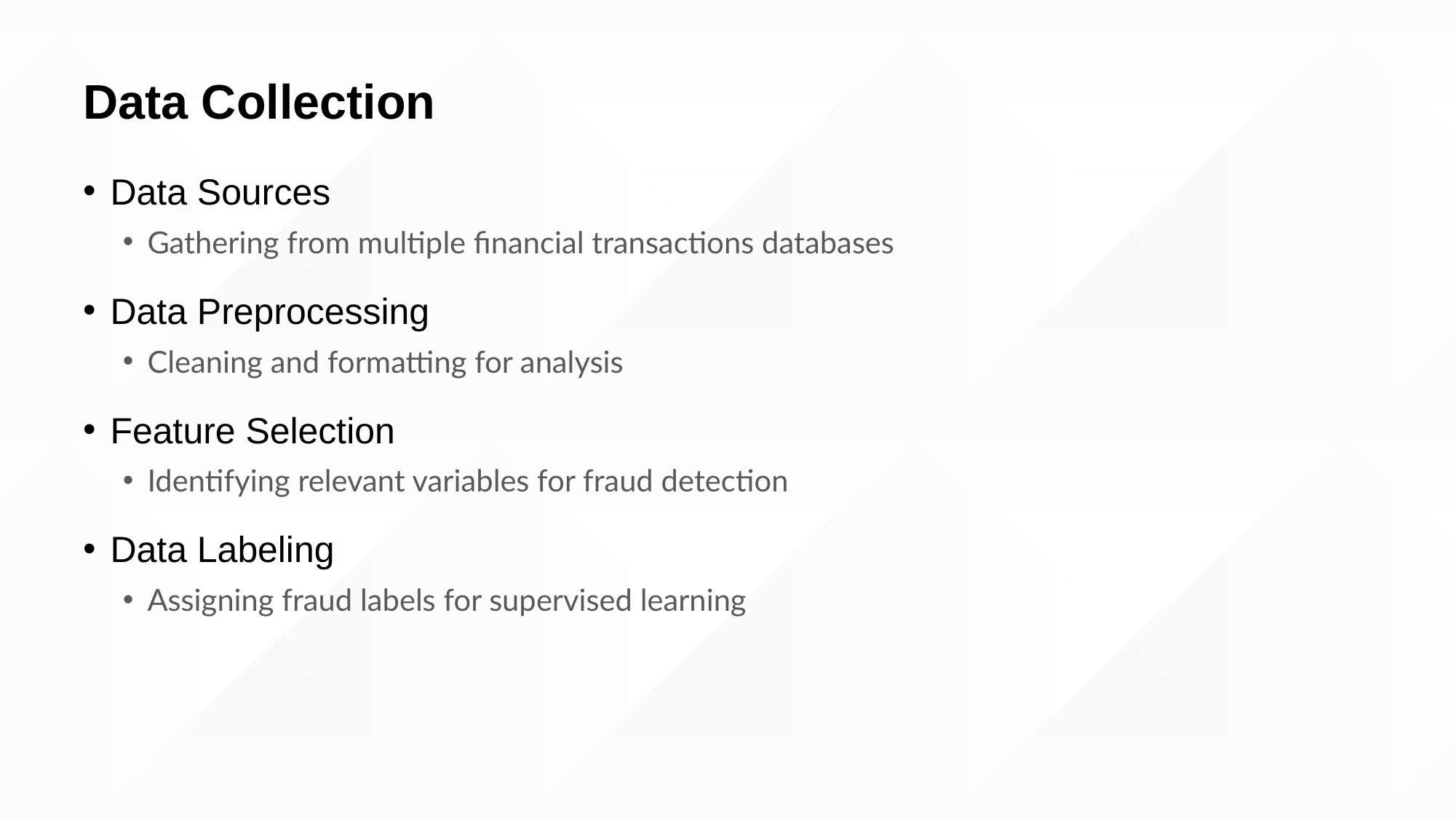

# Data Collection
Data Sources
Gathering from multiple financial transactions databases
Data Preprocessing
Cleaning and formatting for analysis
Feature Selection
Identifying relevant variables for fraud detection
Data Labeling
Assigning fraud labels for supervised learning